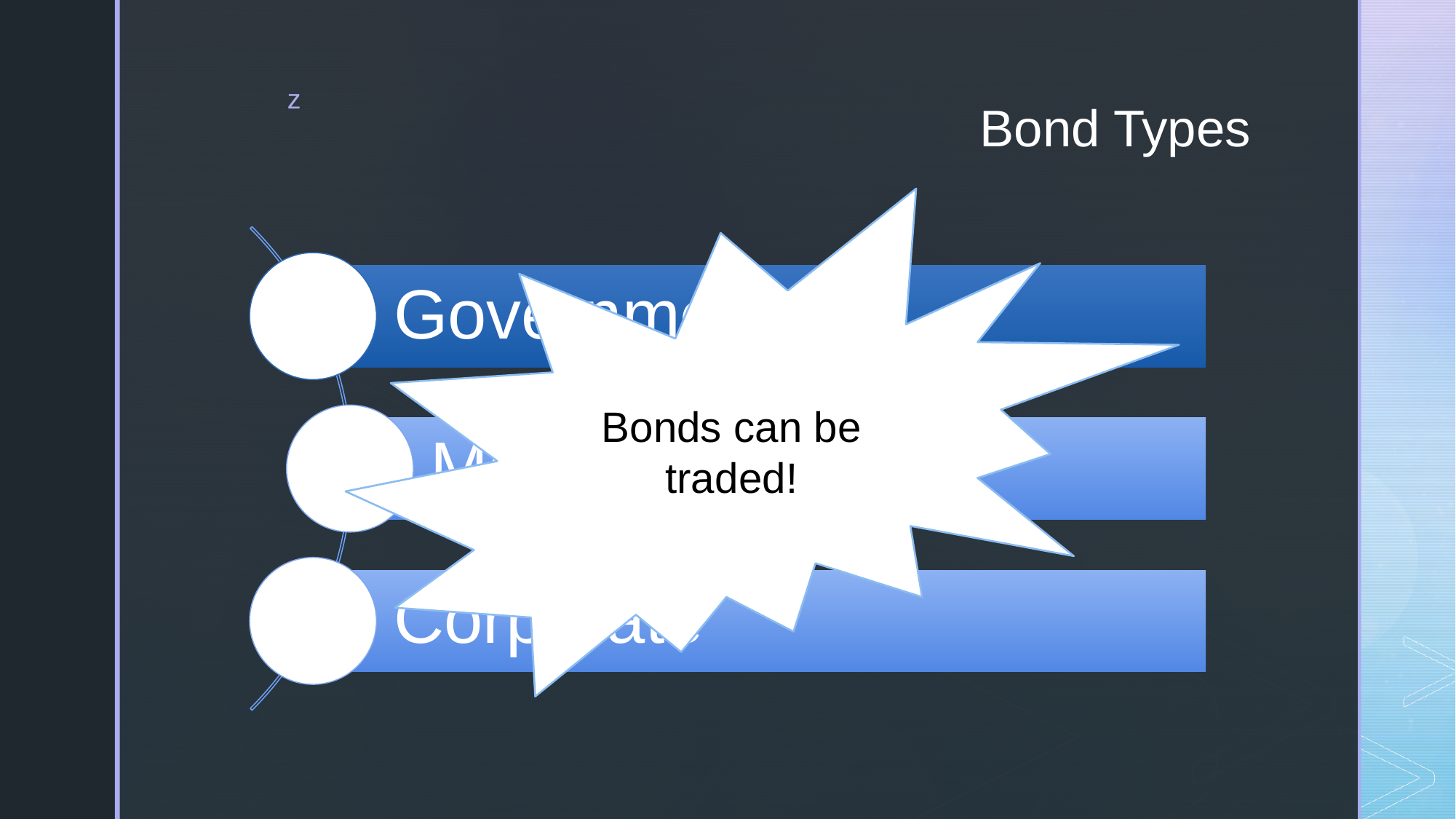

# Bond Types
Bonds can be traded!
Government
Municipal
Corporate